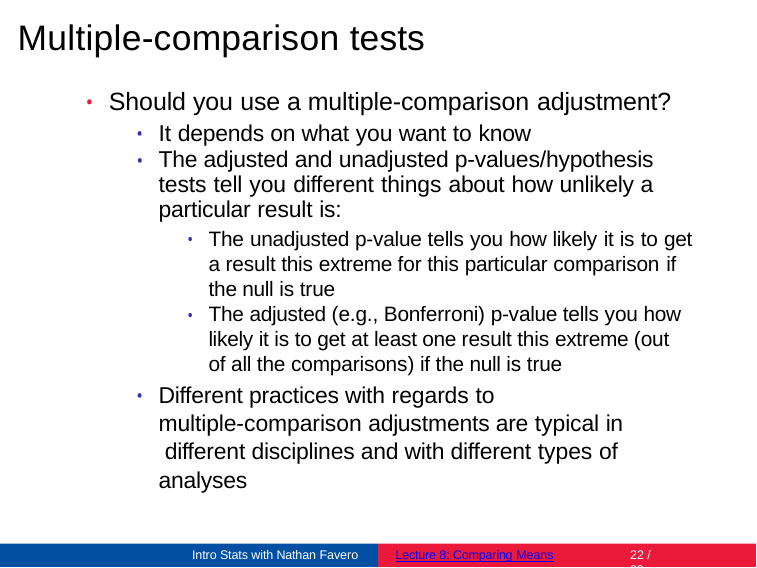

# Multiple-comparison tests
Should you use a multiple-comparison adjustment?
It depends on what you want to know
The adjusted and unadjusted p-values/hypothesis  tests tell you different things about how unlikely a  particular result is:
The unadjusted p-value tells you how likely it is to get  a result this extreme for this particular comparison if
the null is true
The adjusted (e.g., Bonferroni) p-value tells you how  likely it is to get at least one result this extreme (out  of all the comparisons) if the null is true
Different practices with regards to
multiple-comparison adjustments are typical in  different disciplines and with different types of
analyses

Intro Stats with Nathan Favero
Lecture 8: Comparing Means
22 / 23